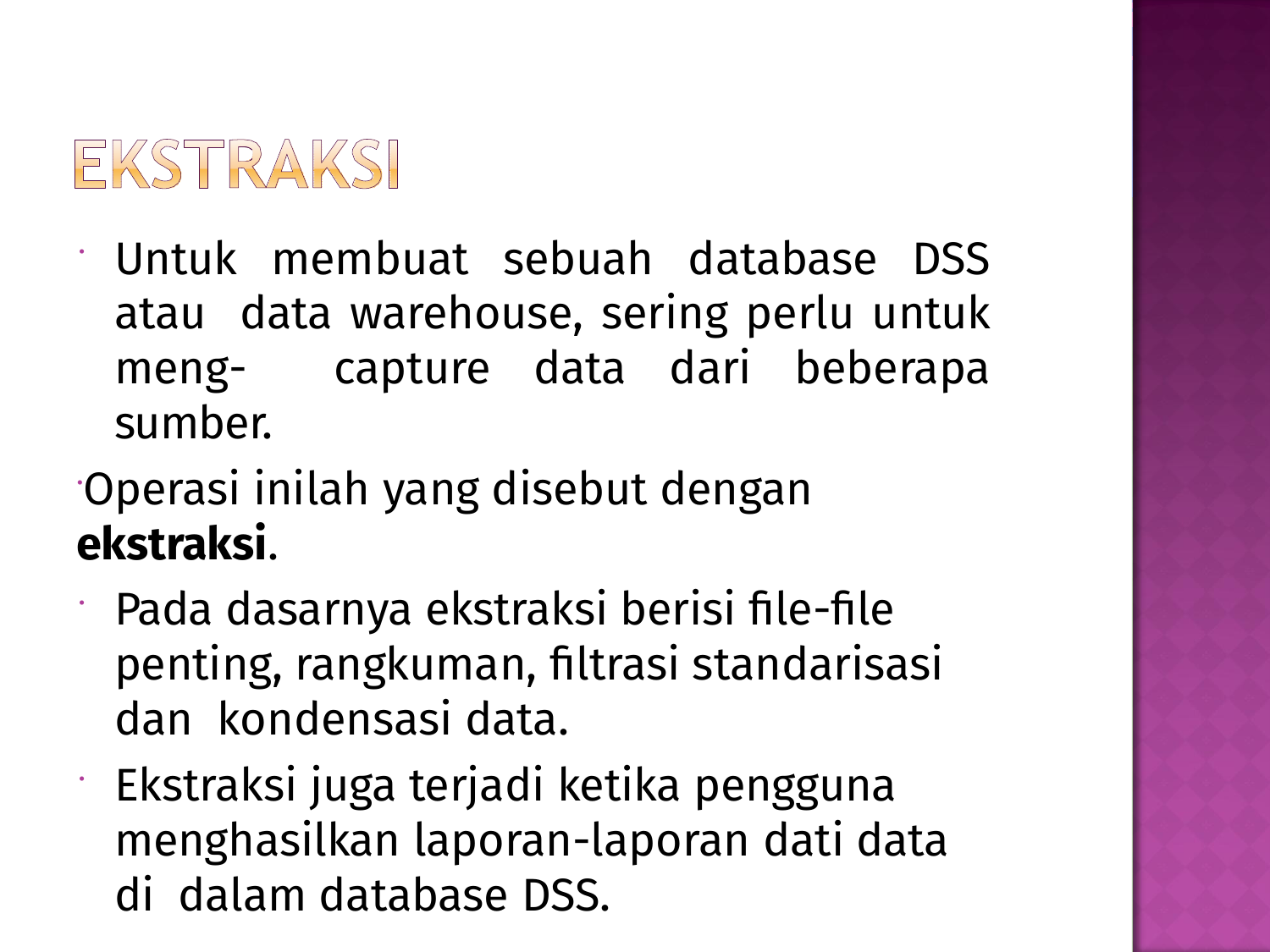

Untuk membuat sebuah database DSS atau  data warehouse, sering perlu untuk meng-  capture data dari beberapa sumber.
Operasi inilah yang disebut dengan ekstraksi.
Pada dasarnya ekstraksi berisi file-file  penting, rangkuman, filtrasi standarisasi dan  kondensasi data.
Ekstraksi juga terjadi ketika pengguna  menghasilkan laporan-laporan dati data di  dalam database DSS.